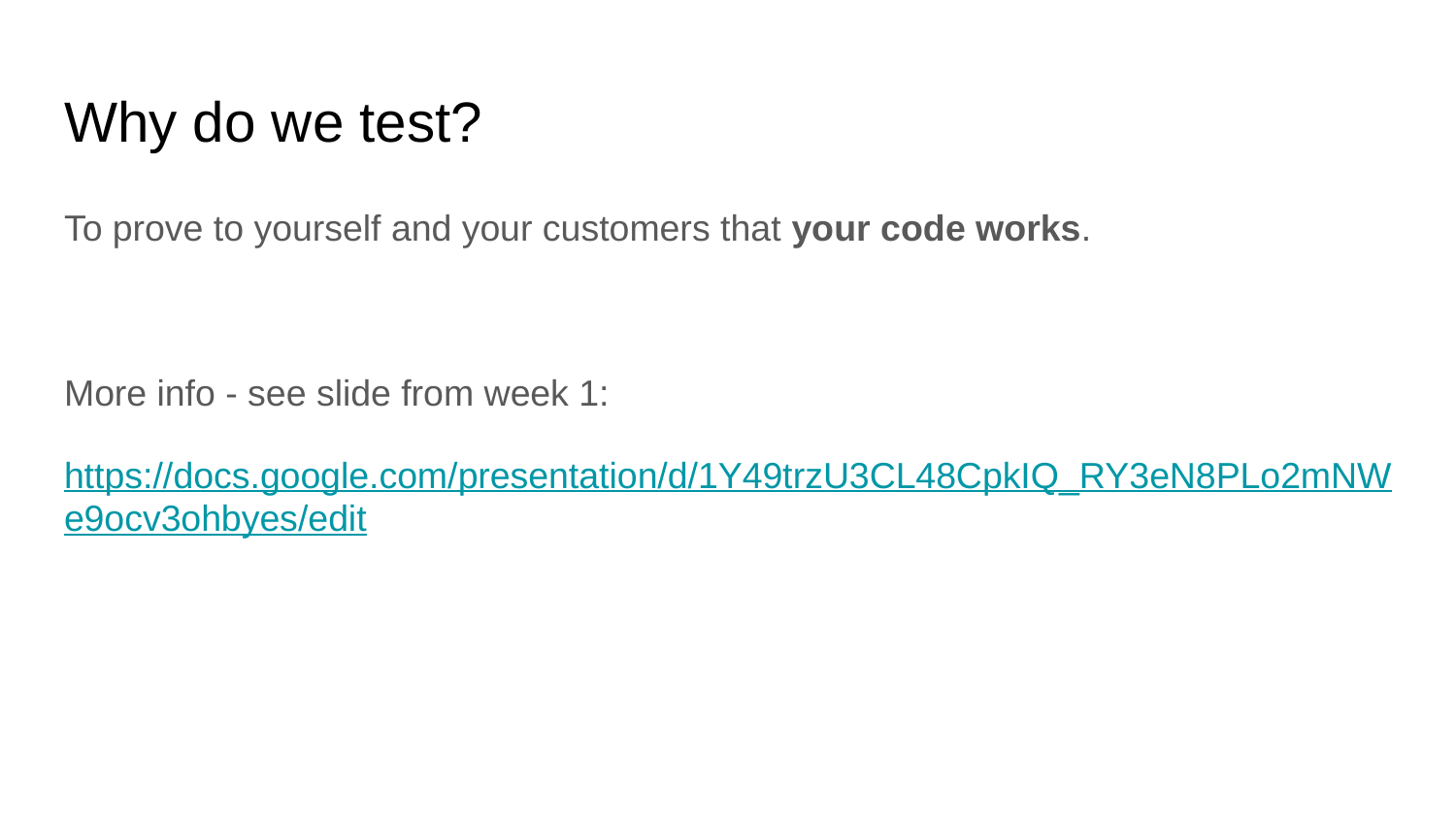

# Why do we test?
To prove to yourself and your customers that your code works.

More info - see slide from week 1:
https://docs.google.com/presentation/d/1Y49trzU3CL48CpkIQ_RY3eN8PLo2mNWe9ocv3ohbyes/edit